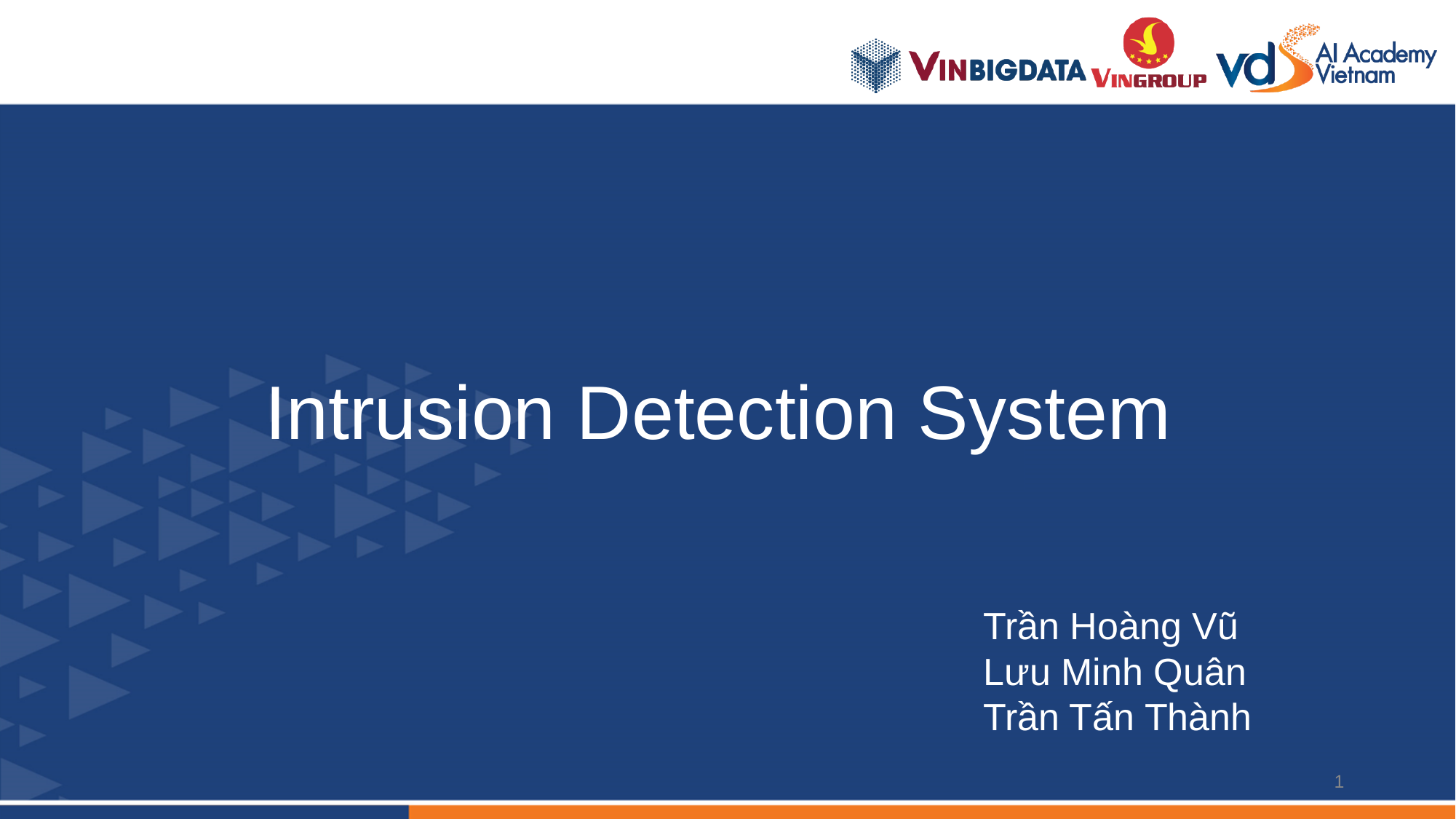

Intrusion Detection System
Trần Hoàng Vũ
Lưu Minh Quân
Trần Tấn Thành
1